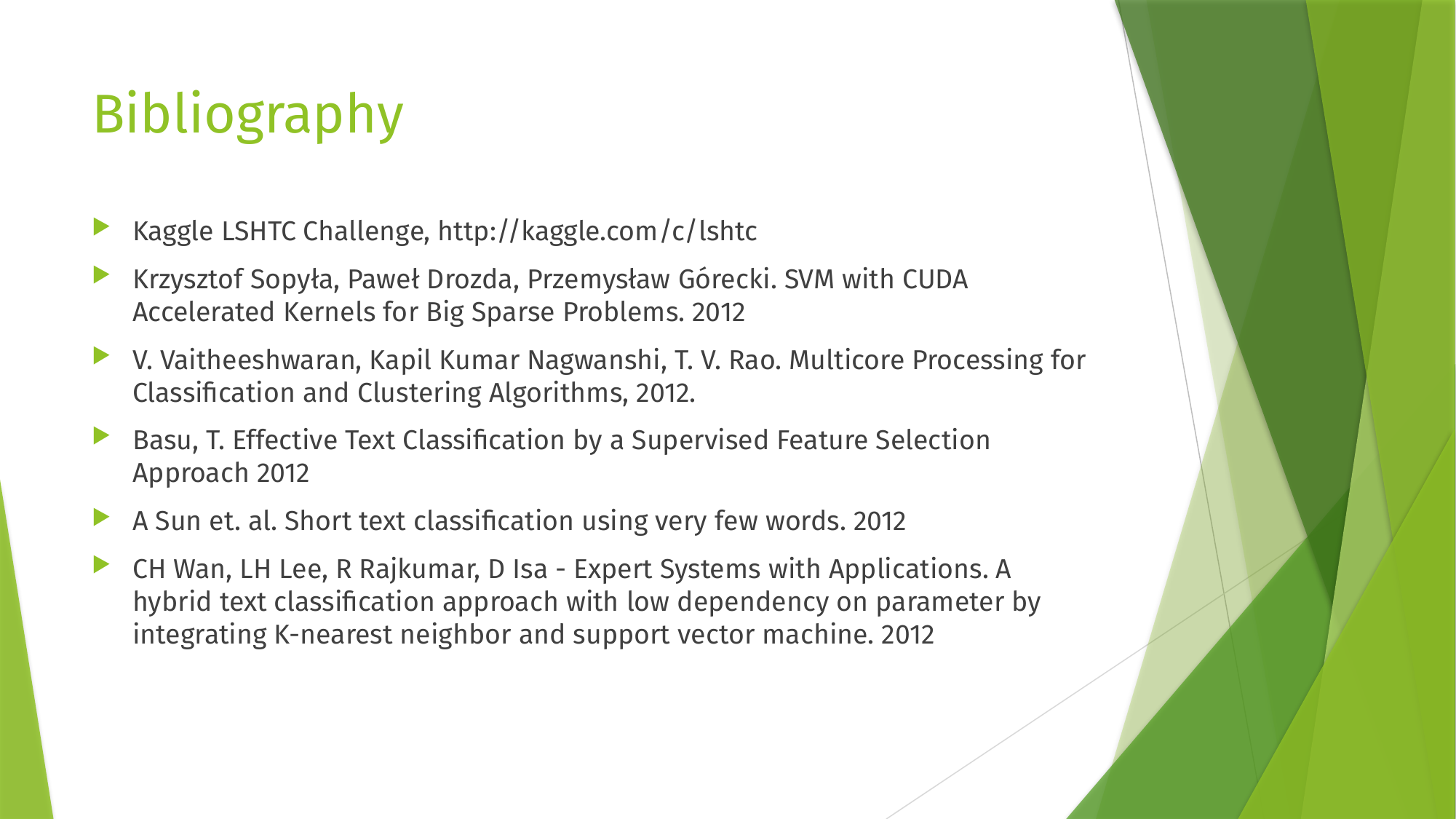

# Bibliography
Kaggle LSHTC Challenge, http://kaggle.com/c/lshtc
Krzysztof Sopyła, Paweł Drozda, Przemysław Górecki. SVM with CUDA Accelerated Kernels for Big Sparse Problems. 2012
V. Vaitheeshwaran, Kapil Kumar Nagwanshi, T. V. Rao. Multicore Processing for Classification and Clustering Algorithms, 2012.
Basu, T. Effective Text Classification by a Supervised Feature Selection Approach 2012
A Sun et. al. Short text classification using very few words. 2012
CH Wan, LH Lee, R Rajkumar, D Isa - Expert Systems with Applications. A hybrid text classification approach with low dependency on parameter by integrating K-nearest neighbor and support vector machine. 2012